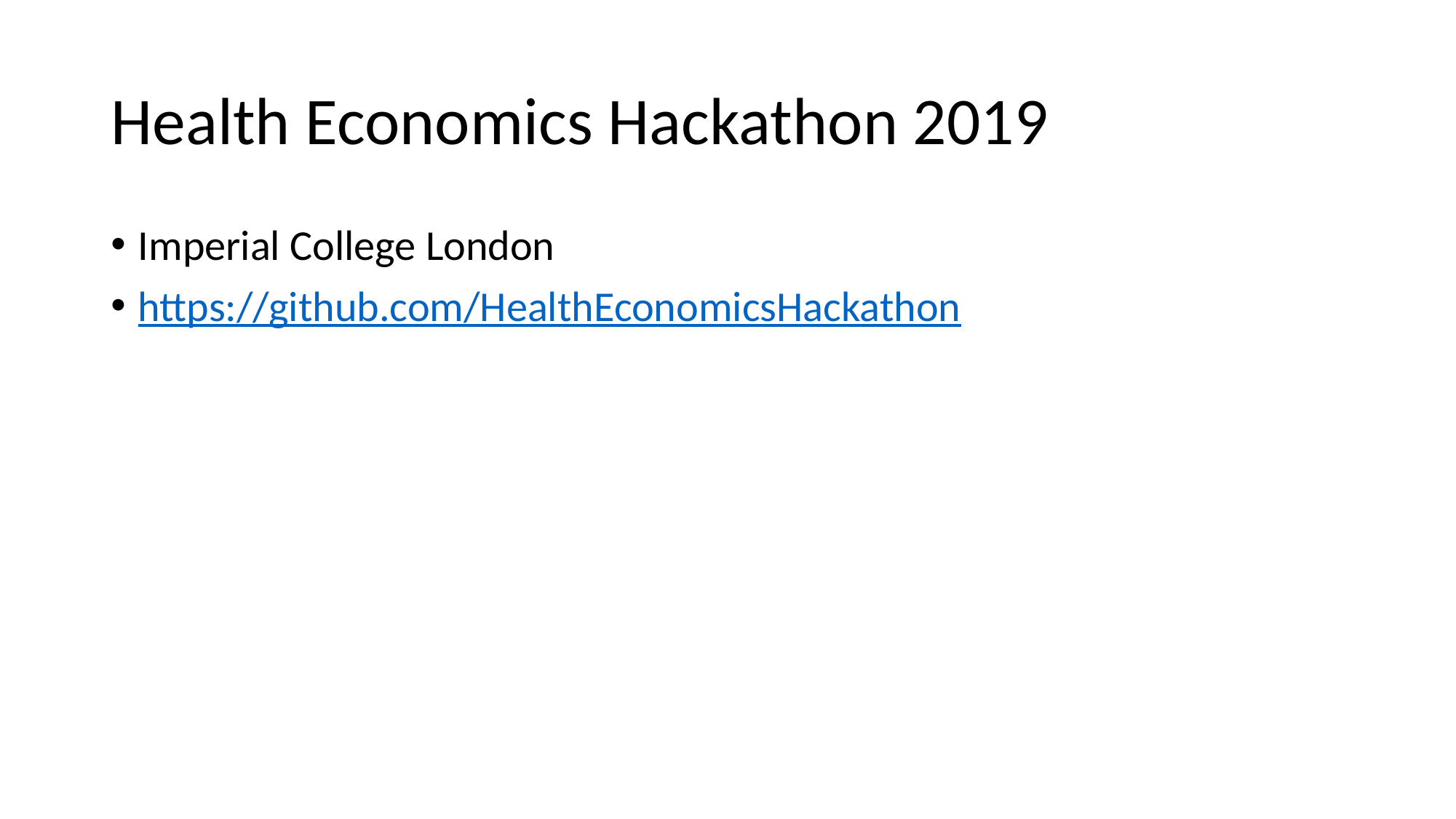

# Health Economics Hackathon 2019
Imperial College London
https://github.com/HealthEconomicsHackathon